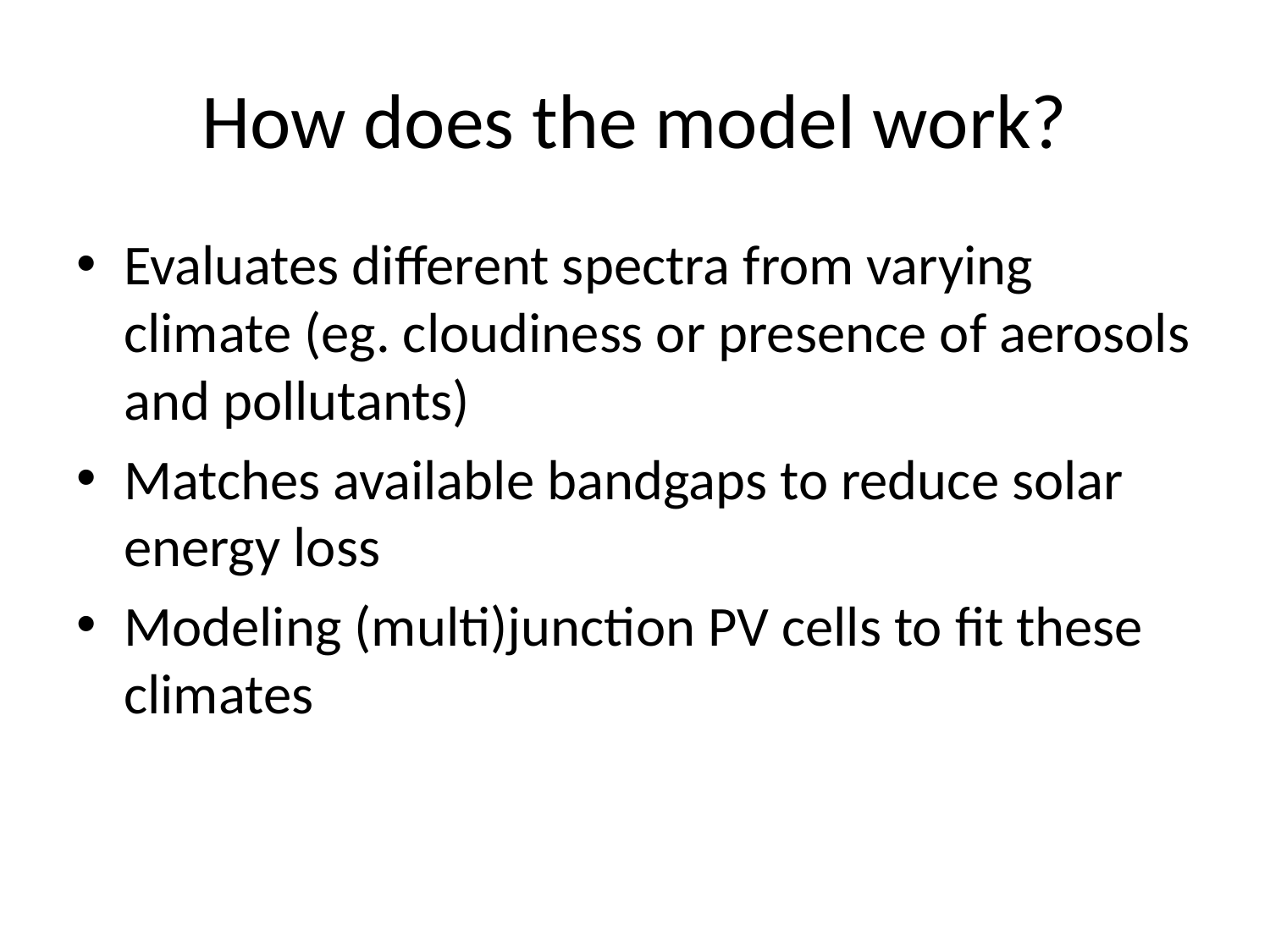

# How does the model work?
Evaluates different spectra from varying climate (eg. cloudiness or presence of aerosols and pollutants)
Matches available bandgaps to reduce solar energy loss
Modeling (multi)junction PV cells to fit these climates